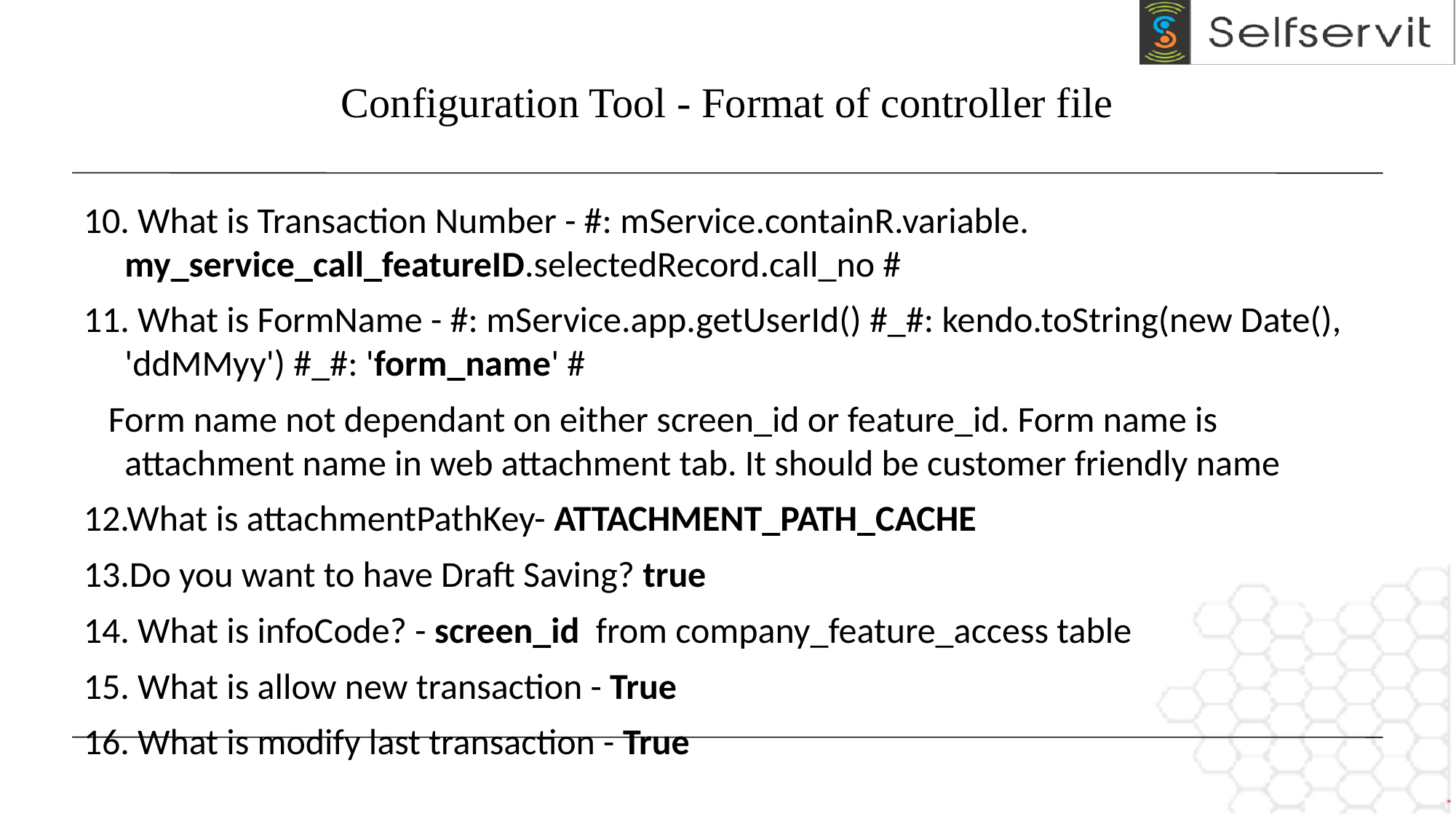

# Configuration Tool - Format of controller file
10. What is Transaction Number - #: mService.containR.variable. my_service_call_featureID.selectedRecord.call_no #
11. What is FormName - #: mService.app.getUserId() #_#: kendo.toString(new Date(), 'ddMMyy') #_#: 'form_name' #
   Form name not dependant on either screen_id or feature_id. Form name is  attachment name in web attachment tab. It should be customer friendly name
12.What is attachmentPathKey- ATTACHMENT_PATH_CACHE
13.Do you want to have Draft Saving? true
14. What is infoCode? - screen_id  from company_feature_access table
15. What is allow new transaction - True
16. What is modify last transaction - True